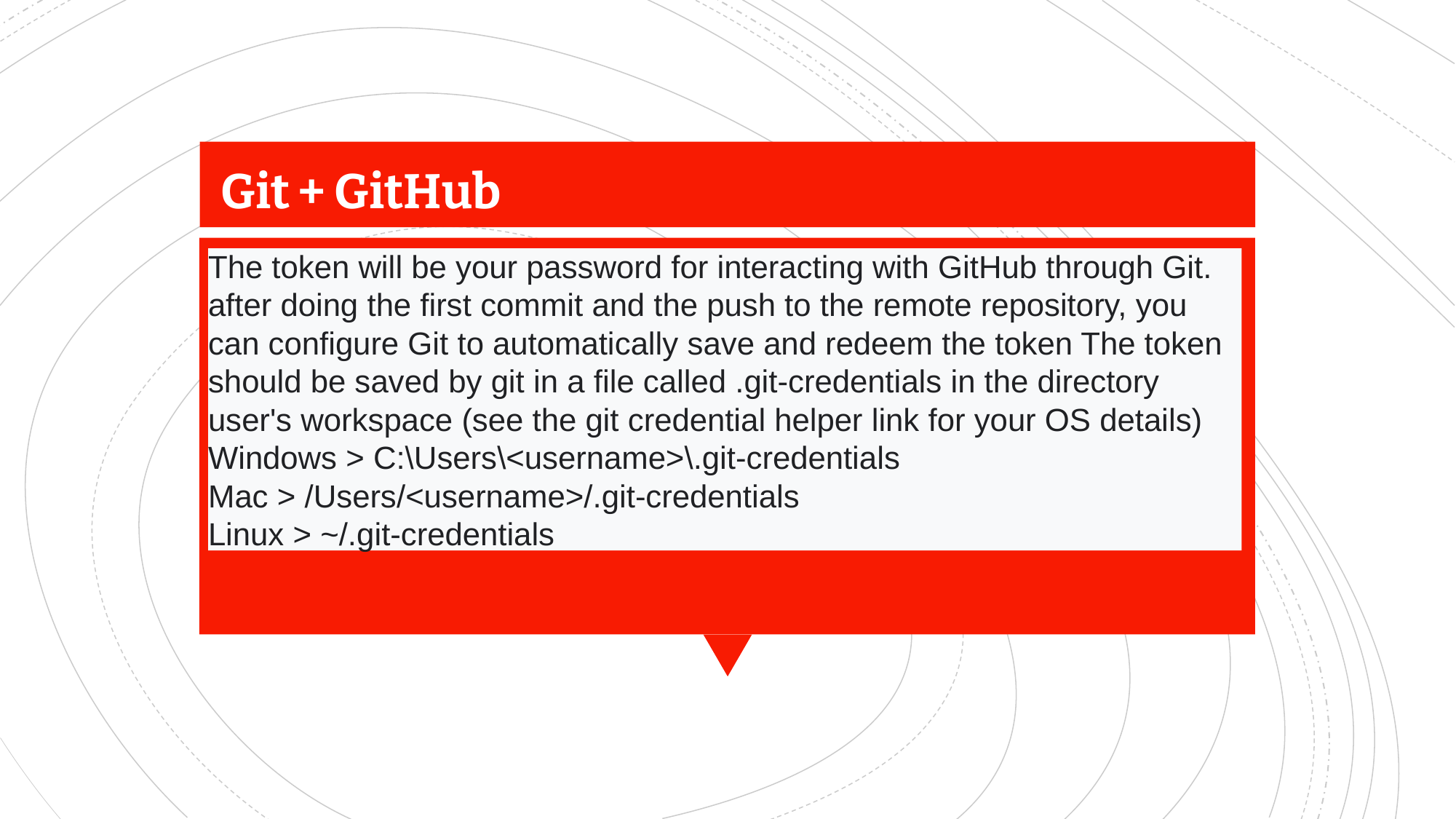

Git + GitHub
The token will be your password for interacting with GitHub through Git. after doing the first commit and the push to the remote repository, you can configure Git to automatically save and redeem the token The token should be saved by git in a file called .git-credentials in the directory user's workspace (see the git credential helper link for your OS details) Windows > C:\Users\<username>\.git-credentials
Mac > /Users/<username>/.git-credentials
Linux > ~/.git-credentials